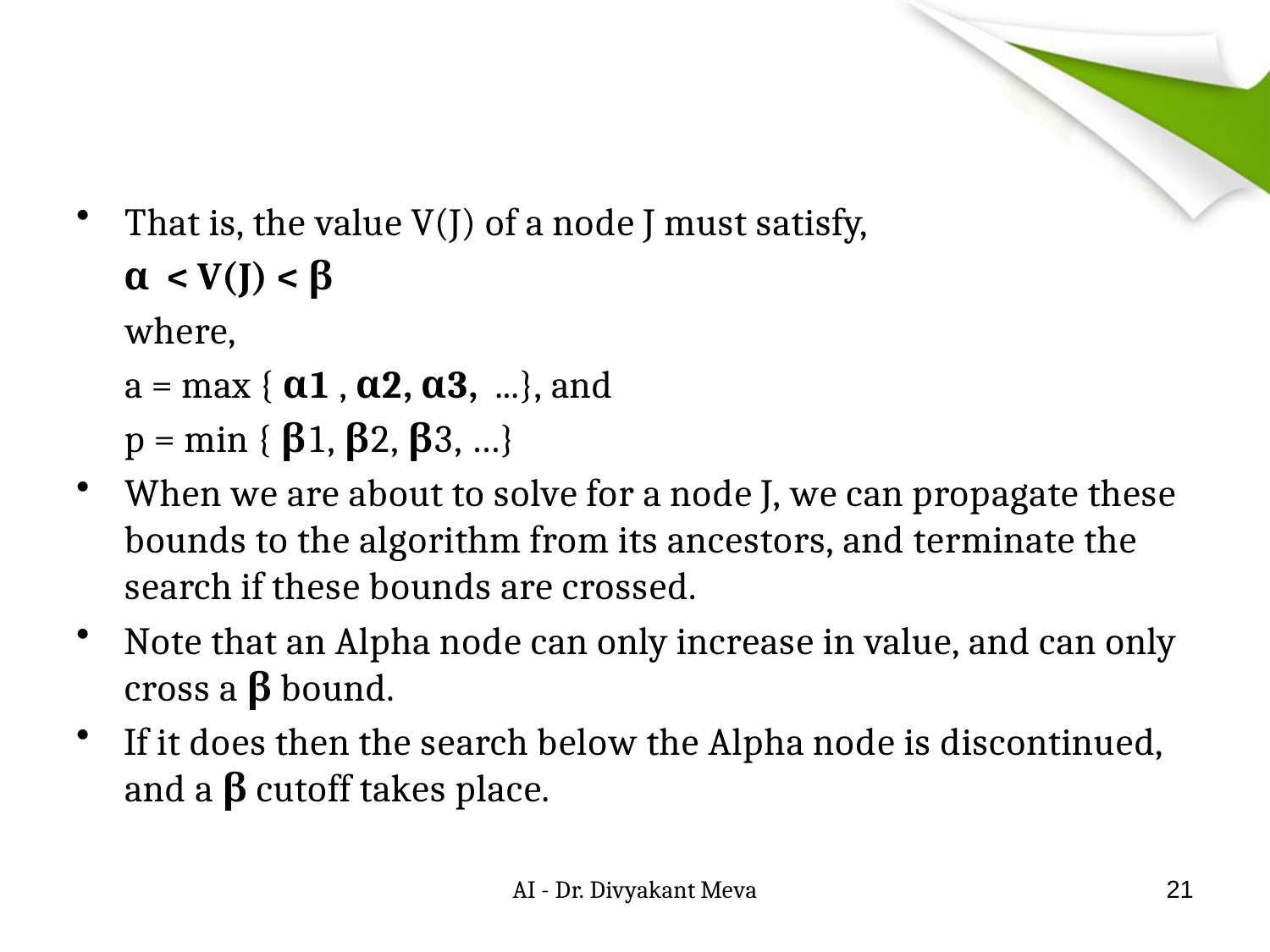

#
That is, the value V(J) of a node J must satisfy,
	α  < V(J) < β
	where,
	a = max { α1 , α2, α3,  ...}, and
	p = min { β1, β2, β3, …}
When we are about to solve for a node J, we can propagate these bounds to the algorithm from its ancestors, and terminate the search if these bounds are crossed.
Note that an Alpha node can only increase in value, and can only cross a β bound.
If it does then the search below the Alpha node is discontinued, and a β cutoff takes place.

AI - Dr. Divyakant Meva
21